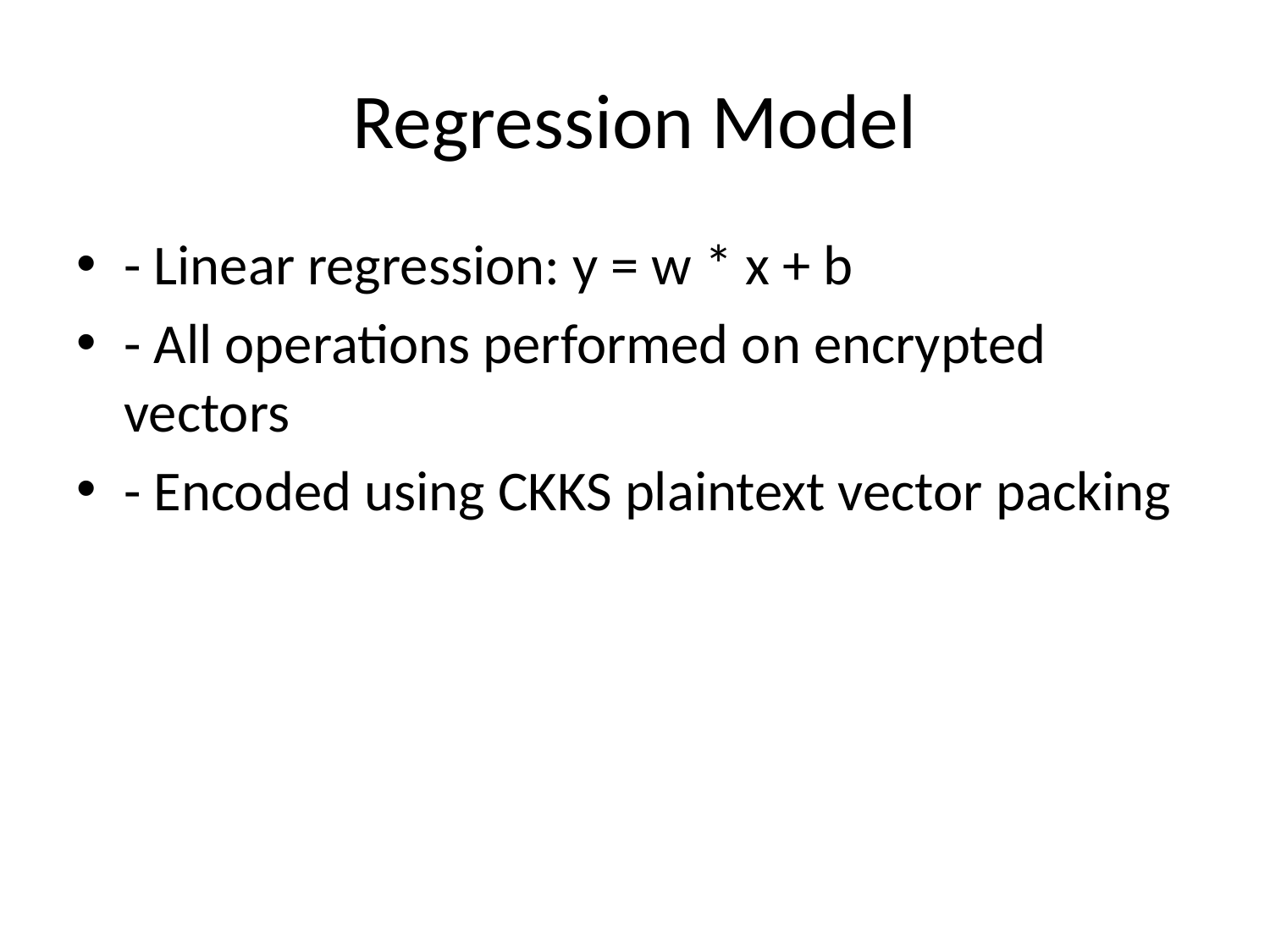

# Regression Model
- Linear regression: y = w * x + b
- All operations performed on encrypted vectors
- Encoded using CKKS plaintext vector packing